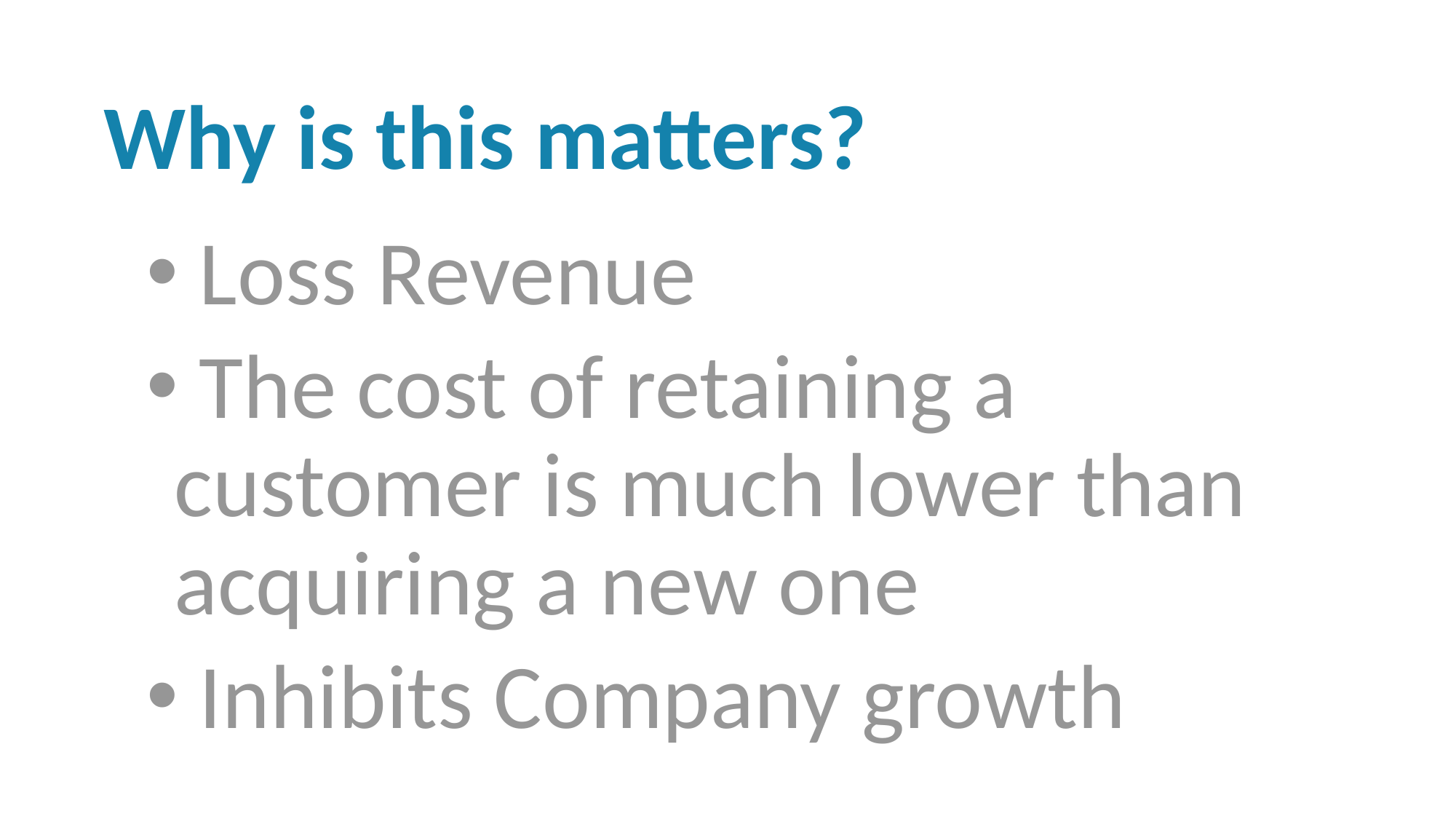

Why is this matters?

 Loss Revenue
 The cost of retaining a customer is much lower than acquiring a new one
 Inhibits Company growth